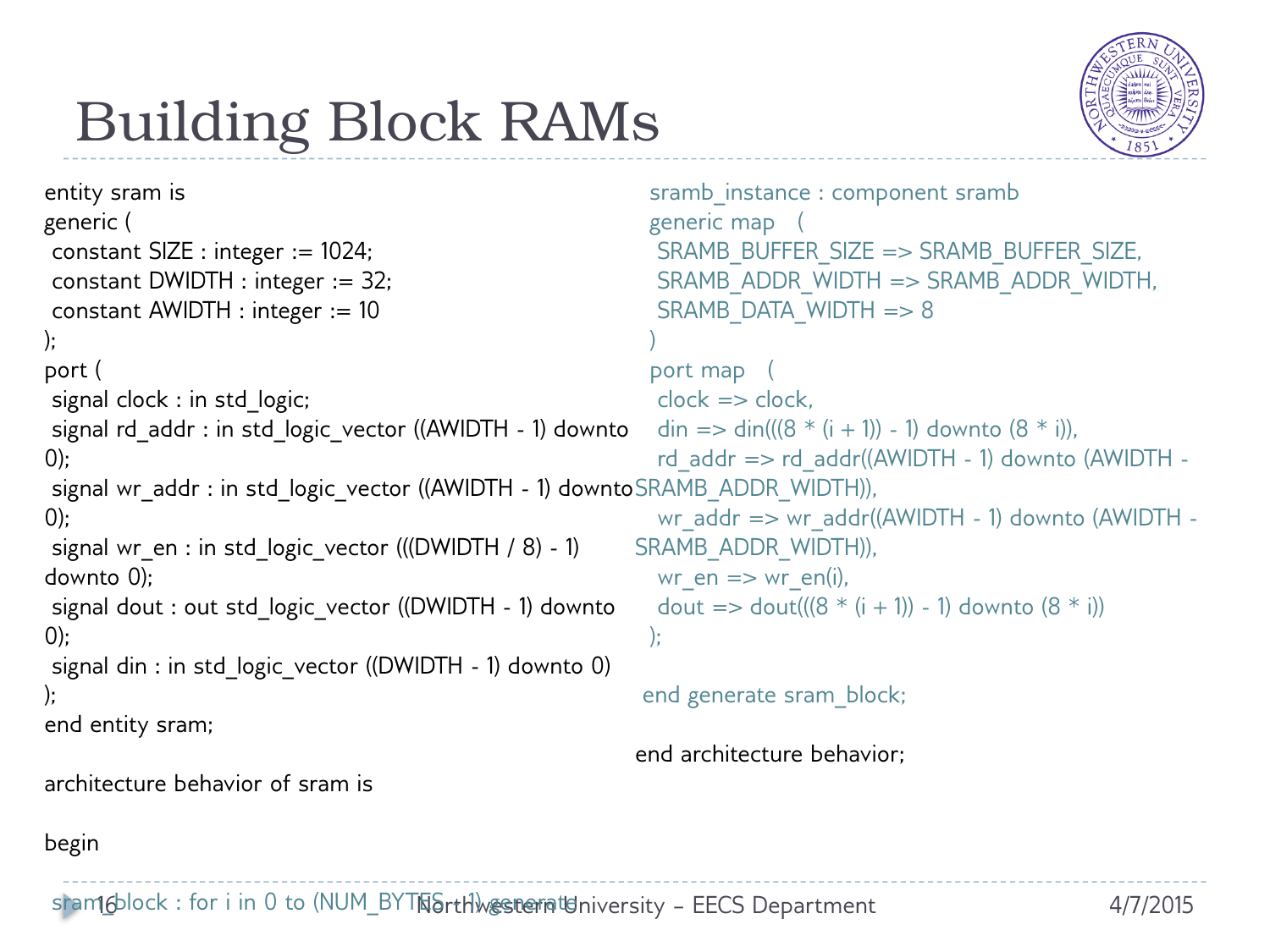

# Building Block RAMs
entity sram is
generic (
 constant SIZE : integer := 1024;
 constant DWIDTH : integer := 32;
 constant AWIDTH : integer := 10
);
port (
 signal clock : in std_logic;
 signal rd_addr : in std_logic_vector ((AWIDTH - 1) downto 0);
 signal wr_addr : in std_logic_vector ((AWIDTH - 1) downto 0);
 signal wr_en : in std_logic_vector (((DWIDTH / 8) - 1) downto 0);
 signal dout : out std_logic_vector ((DWIDTH - 1) downto 0);
 signal din : in std_logic_vector ((DWIDTH - 1) downto 0)
);
end entity sram;

architecture behavior of sram is

begin

 sram_block : for i in 0 to (NUM_BYTES - 1) generate
  sramb_instance : component sramb
  generic map   (
   SRAMB_BUFFER_SIZE => SRAMB_BUFFER_SIZE,
   SRAMB_ADDR_WIDTH => SRAMB_ADDR_WIDTH,
   SRAMB_DATA_WIDTH => 8
  )
  port map   (
   clock => clock,
   din => din(((8 * (i + 1)) - 1) downto (8 * i)),
   rd_addr => rd_addr((AWIDTH - 1) downto (AWIDTH - SRAMB_ADDR_WIDTH)),
   wr_addr => wr_addr((AWIDTH - 1) downto (AWIDTH - SRAMB_ADDR_WIDTH)),
   wr_en => wr_en(i),
   dout => dout(((8 * (i + 1)) - 1) downto (8 * i))
  );

 end generate sram_block;

end architecture behavior;
16
Northwestern University – EECS Department
4/7/2015